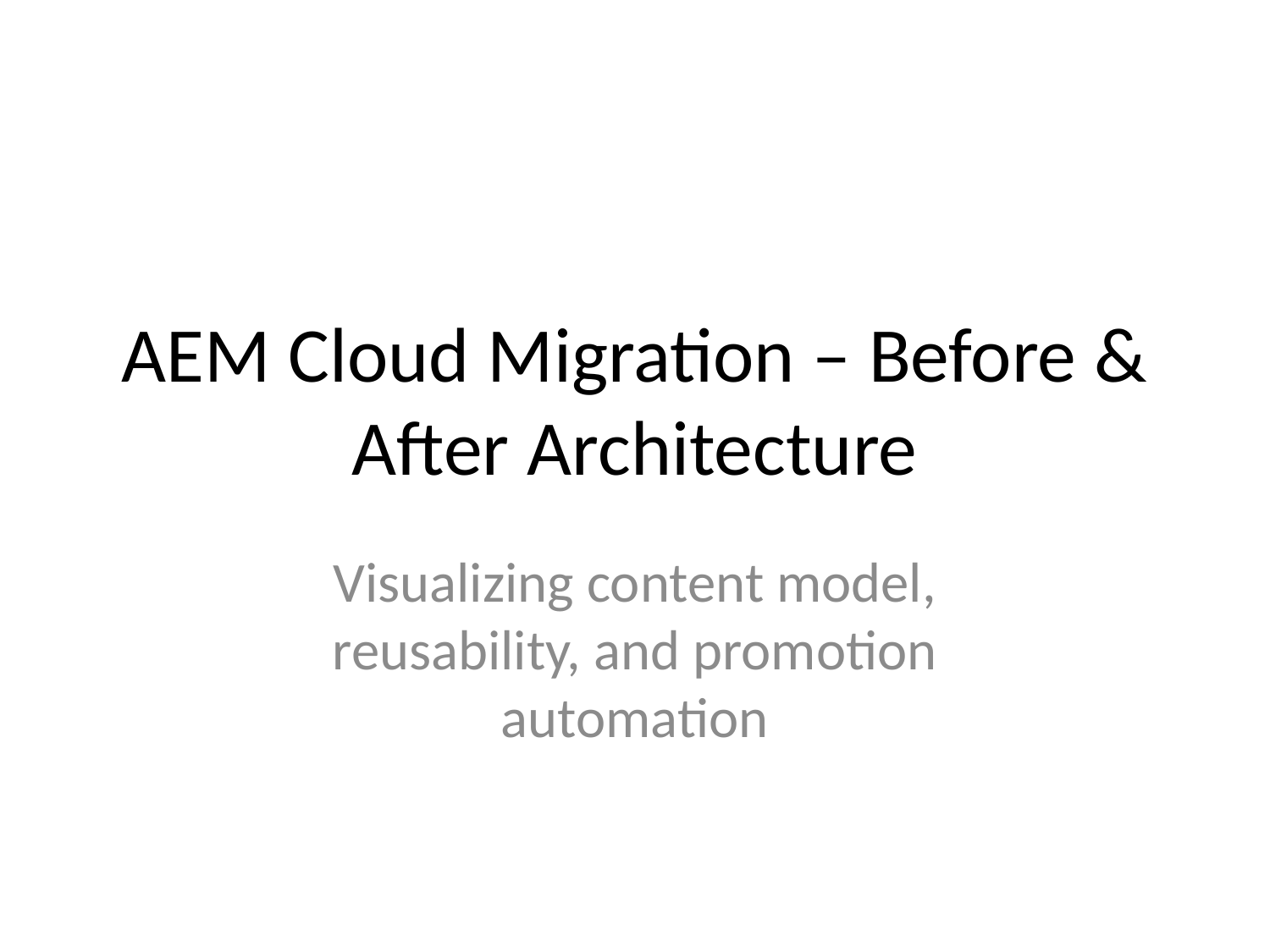

# AEM Cloud Migration – Before & After Architecture
Visualizing content model, reusability, and promotion automation